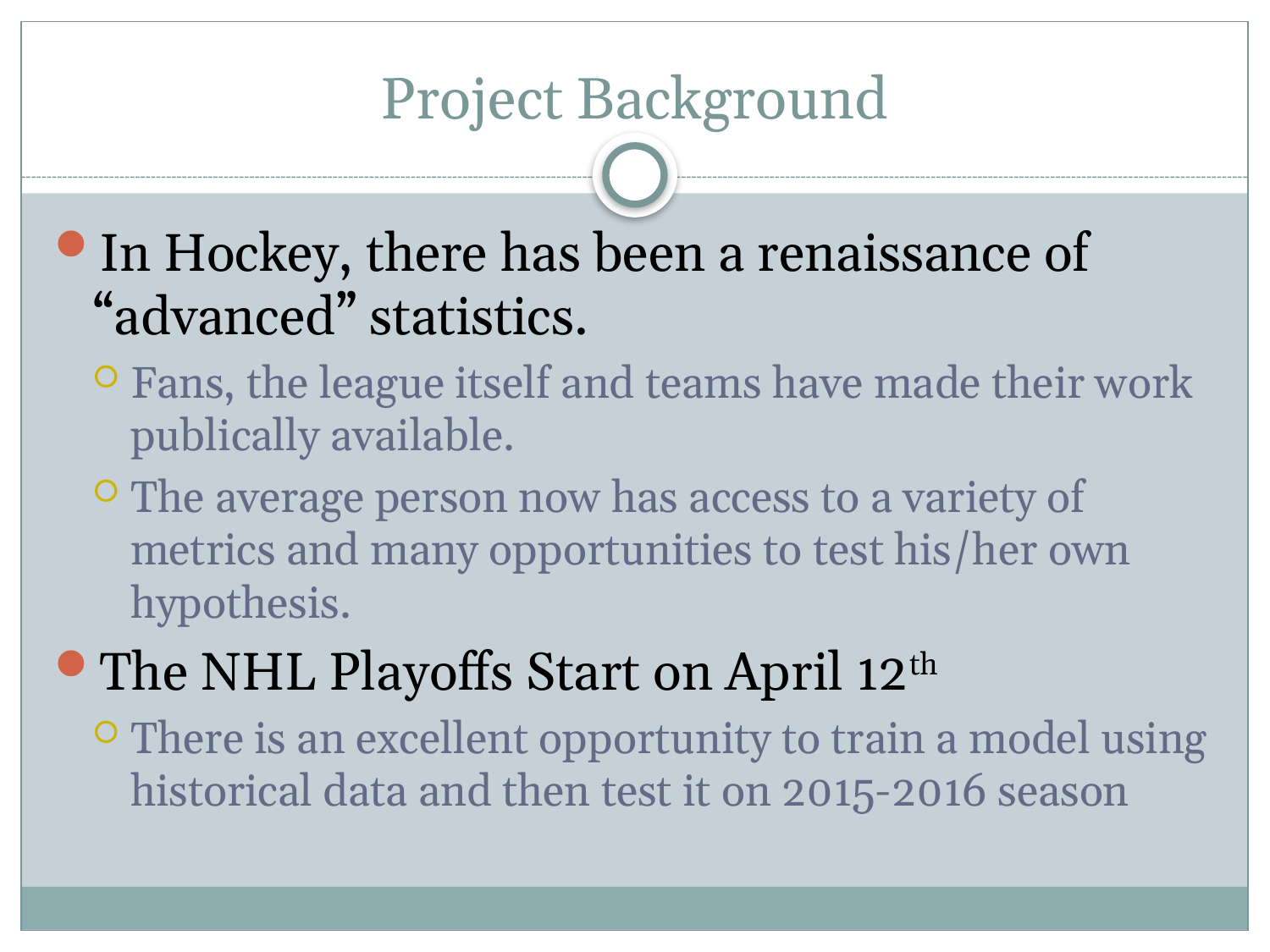

# Project Background
In Hockey, there has been a renaissance of “advanced” statistics.
Fans, the league itself and teams have made their work publically available.
The average person now has access to a variety of metrics and many opportunities to test his/her own hypothesis.
The NHL Playoffs Start on April 12th
There is an excellent opportunity to train a model using historical data and then test it on 2015-2016 season